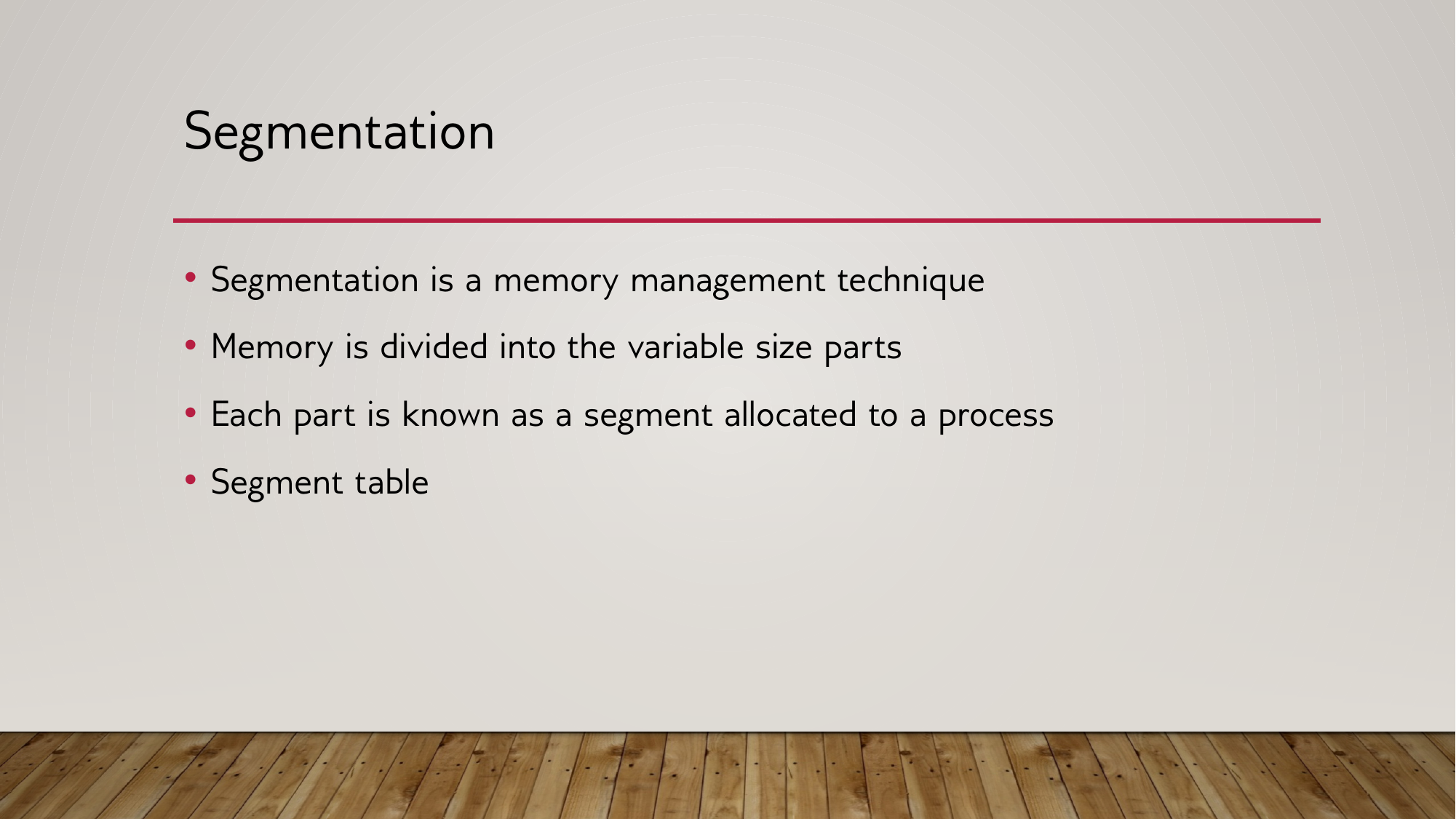

# Segmentation
Segmentation is a memory management technique
Memory is divided into the variable size parts
Each part is known as a segment allocated to a process
Segment table